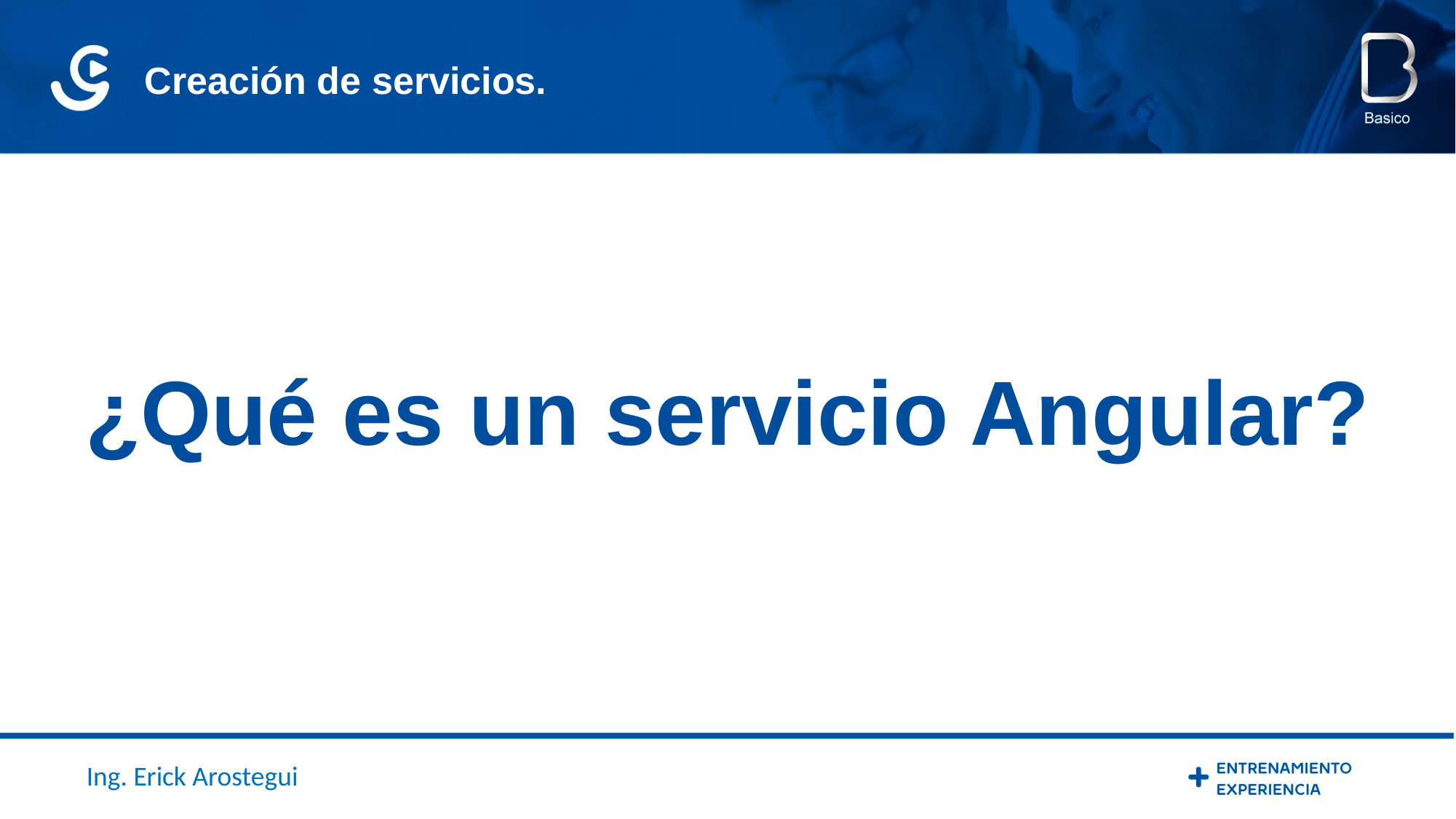

Creación de servicios.
¿Qué es un servicio Angular?